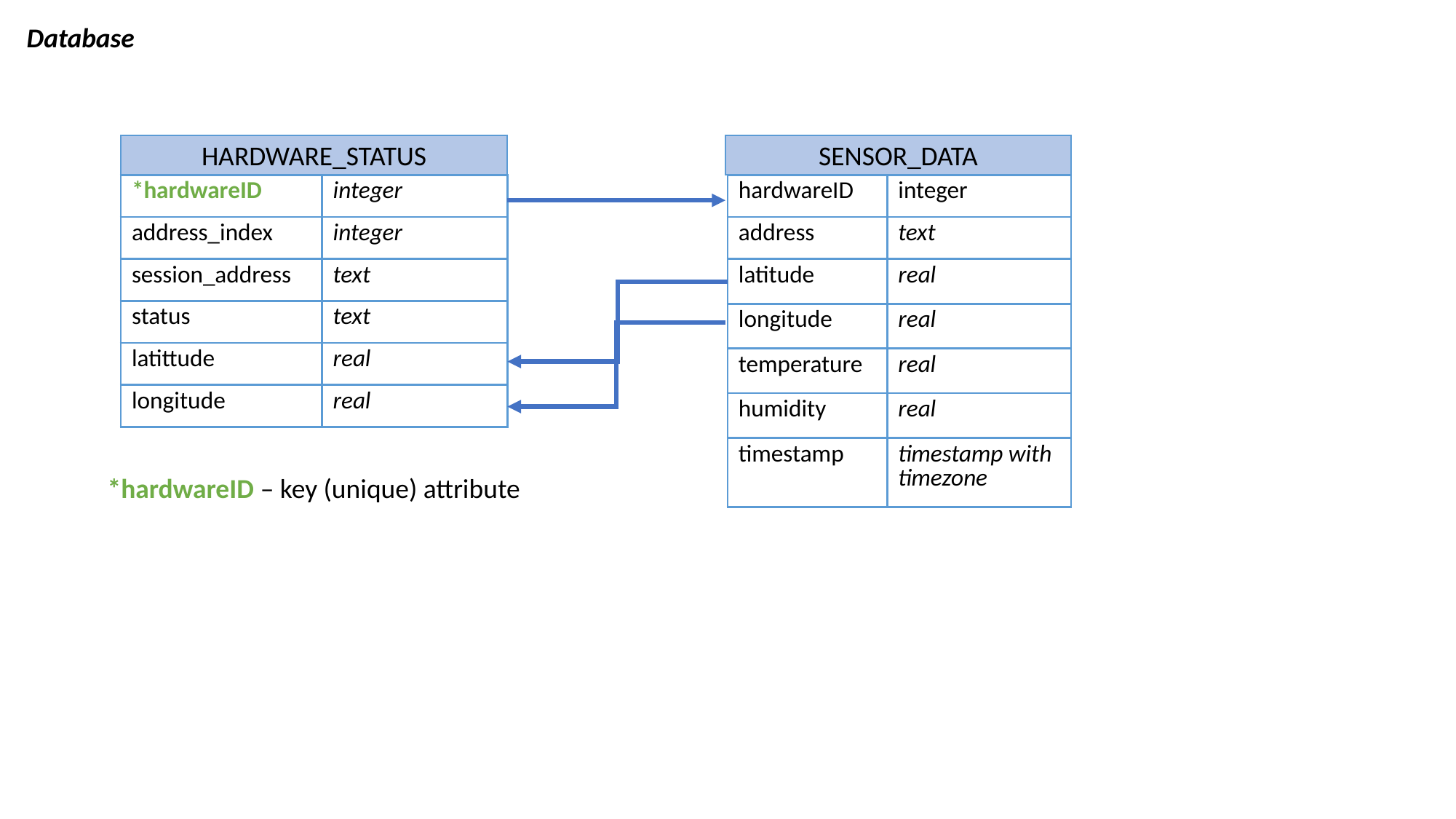

Database
HARDWARE_STATUS
SENSOR_DATA
| \*hardwareID | integer |
| --- | --- |
| address\_index | integer |
| session\_address | text |
| status | text |
| latittude | real |
| longitude | real |
| hardwareID | integer |
| --- | --- |
| address | text |
| latitude | real |
| longitude | real |
| temperature | real |
| humidity | real |
| timestamp | timestamp with timezone |
*hardwareID – key (unique) attribute